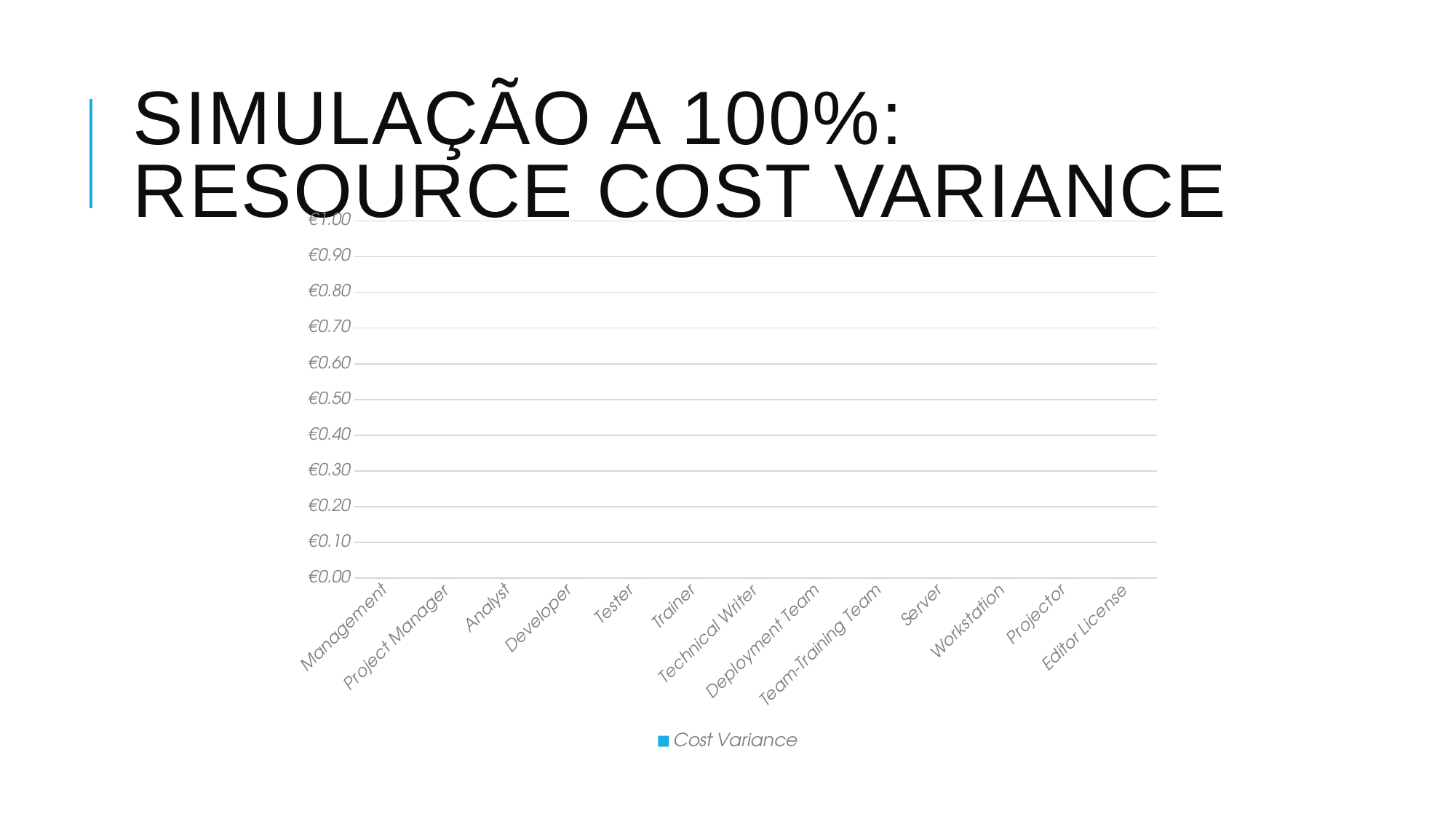

# SIMULAÇÃO A 100%: RESOURCE COST VARIANCE

### Chart

| Category |  |
|---|---|
| Management | 0.0 |
| Project Manager | 0.0 |
| Analyst | 0.0 |
| Developer | 0.0 |
| Tester | 0.0 |
| Trainer | 0.0 |
| Technical Writer | 0.0 |
| Deployment Team | 0.0 |
| Team-Training Team | 0.0 |
| Server | 0.0 |
| Workstation | 0.0 |
| Projector | 0.0 |
| Editor License | 0.0 |